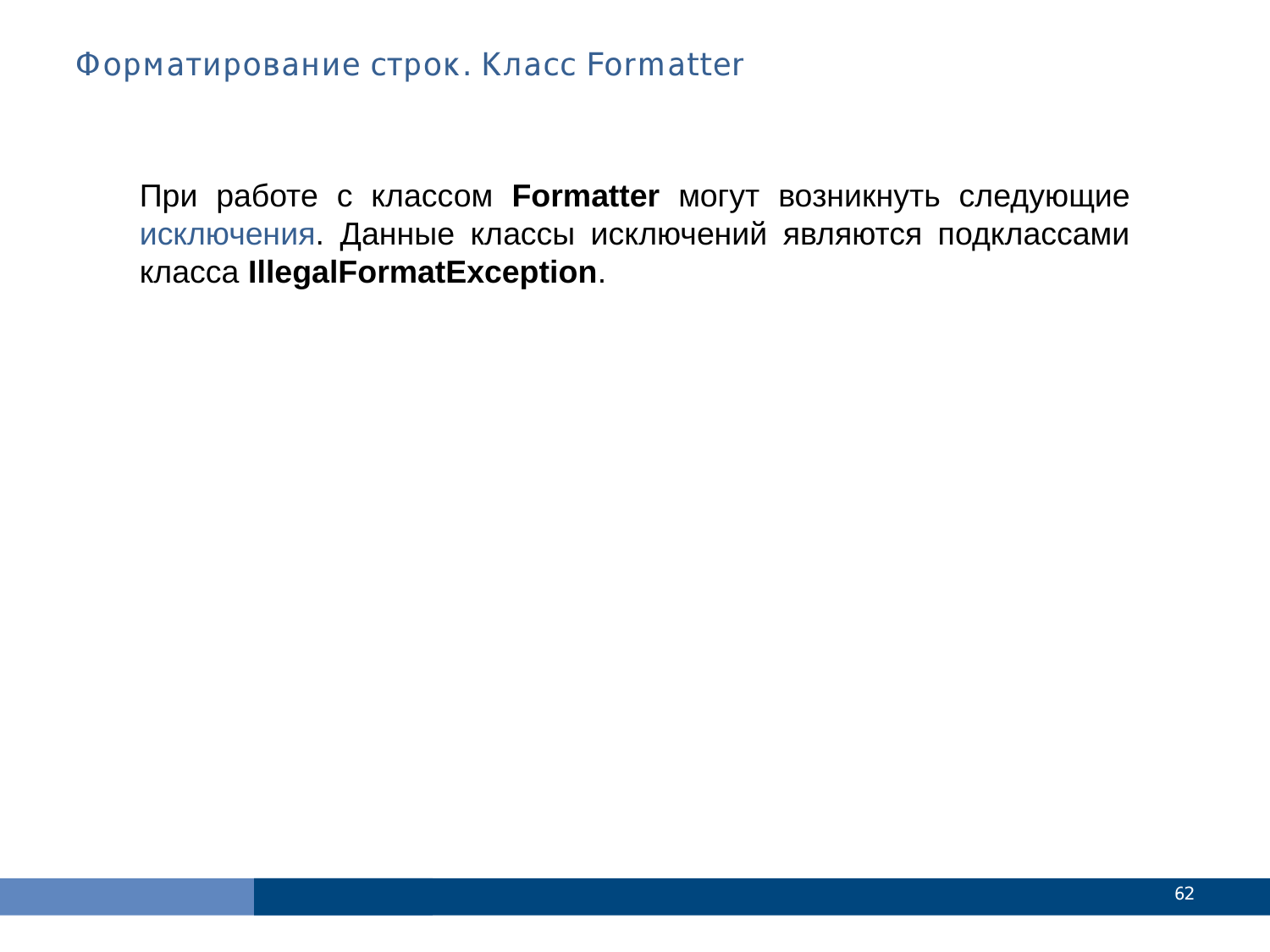

Форматирование строк. Класс Formatter
При работе с классом Formatter могут возникнуть следующие исключения. Данные классы исключений являются подклассами класса IllegalFormatException.
62